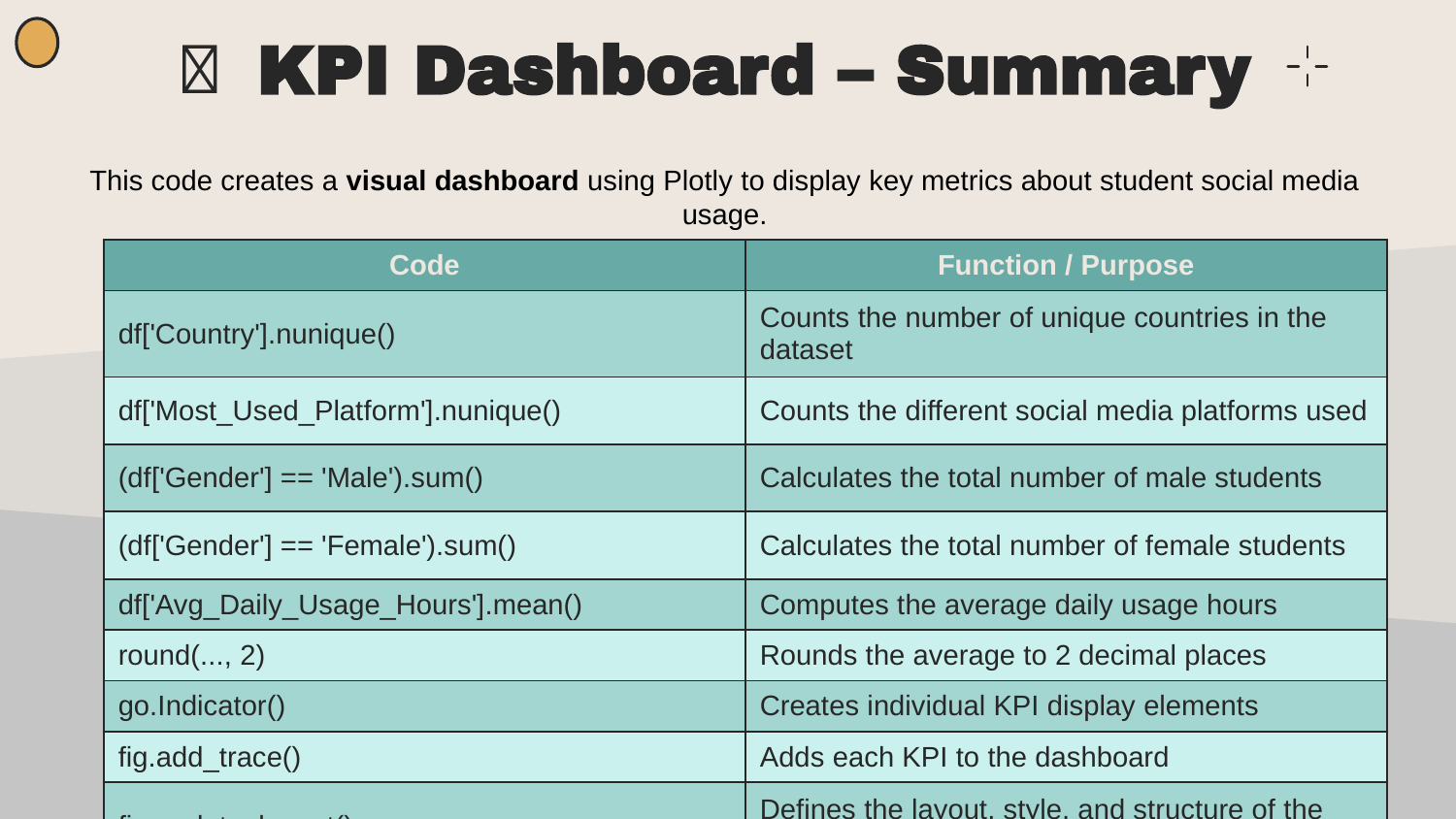

# 🧭 KPI Dashboard – Summary

This code creates a visual dashboard using Plotly to display key metrics about student social media usage.
| Code | Function / Purpose |
| --- | --- |
| df['Country'].nunique() | Counts the number of unique countries in the dataset |
| df['Most\_Used\_Platform'].nunique() | Counts the different social media platforms used |
| (df['Gender'] == 'Male').sum() | Calculates the total number of male students |
| (df['Gender'] == 'Female').sum() | Calculates the total number of female students |
| df['Avg\_Daily\_Usage\_Hours'].mean() | Computes the average daily usage hours |
| round(..., 2) | Rounds the average to 2 decimal places |
| go.Indicator() | Creates individual KPI display elements |
| fig.add\_trace() | Adds each KPI to the dashboard |
| fig.update\_layout() | Defines the layout, style, and structure of the dashboard |
| fig.show() | Displays the final KPI dashboard |